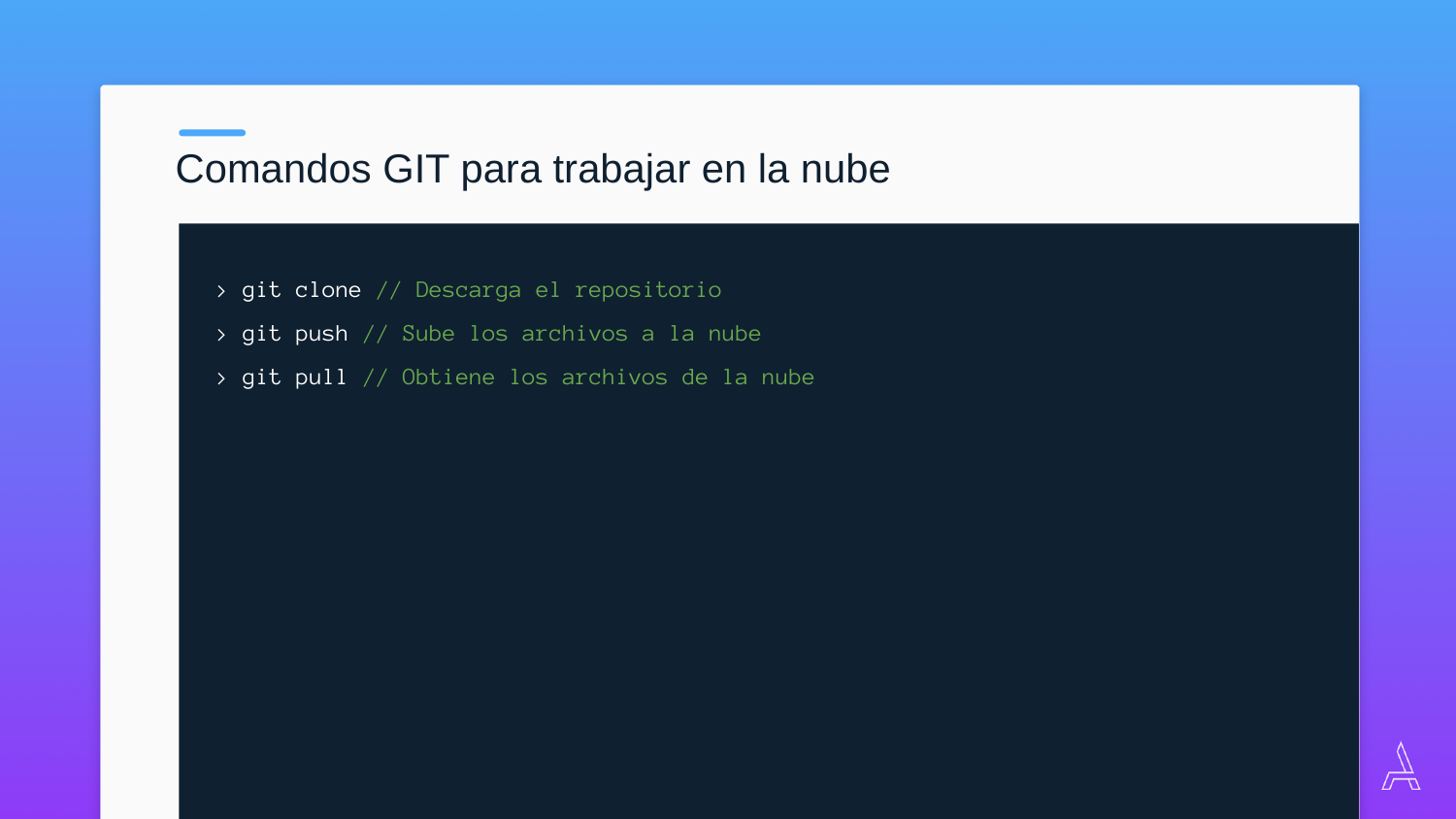

Comandos GIT para trabajar en la nube

> git clone // Descarga el repositorio
> git push // Sube los archivos a la nube
> git pull // Obtiene los archivos de la nube